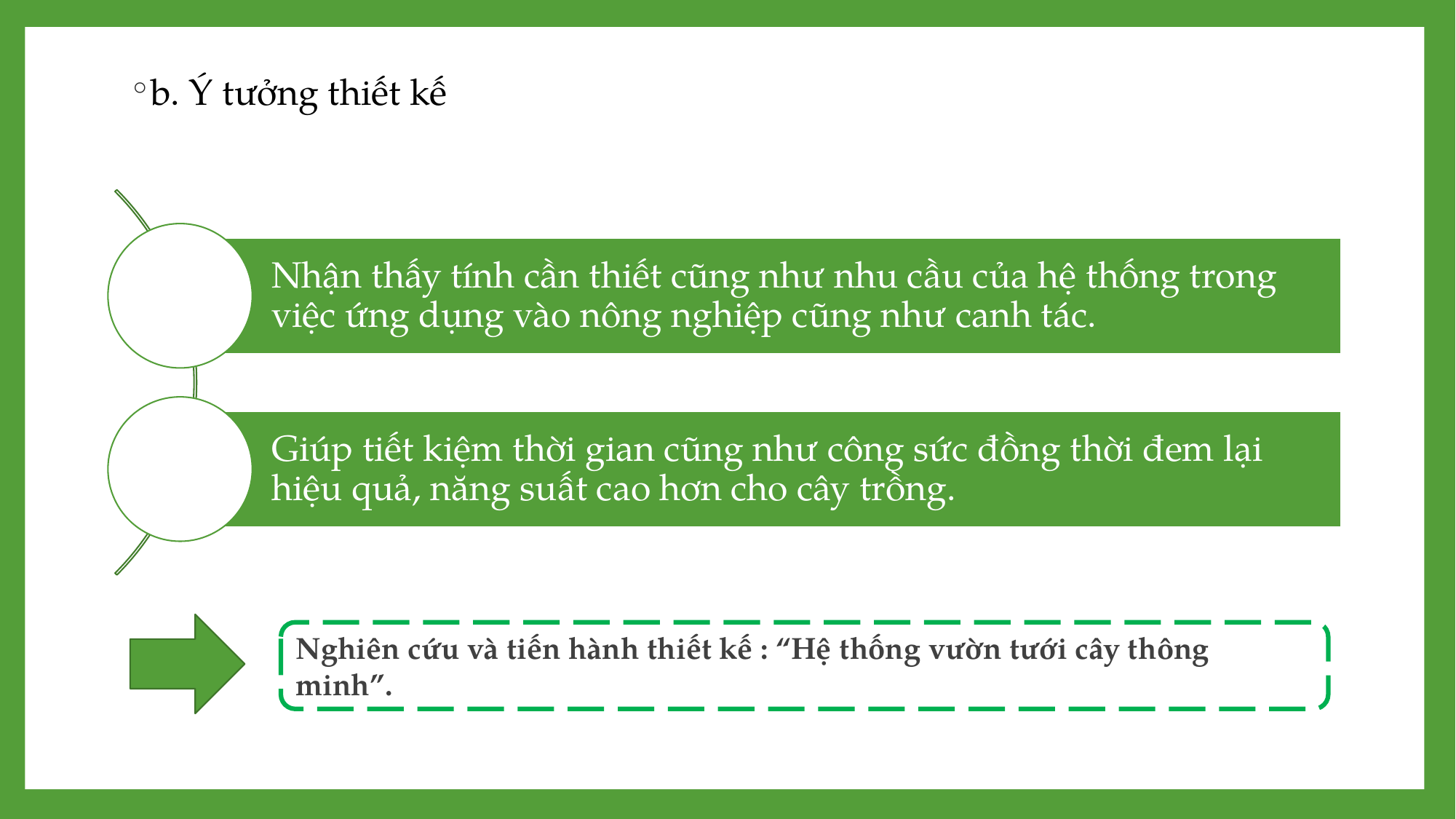

b. Ý tưởng thiết kế
Nhận thấy tính cần thiết cũng như nhu cầu của hệ thống trong việc ứng dụng vào nông nghiệp cũng như canh tác.
Giúp tiết kiệm thời gian cũng như công sức đồng thời đem lại hiệu quả, năng suất cao hơn cho cây trồng.

Nghiên cứu và tiến hành thiết kế : “Hệ thống vườn tưới cây thông minh”.